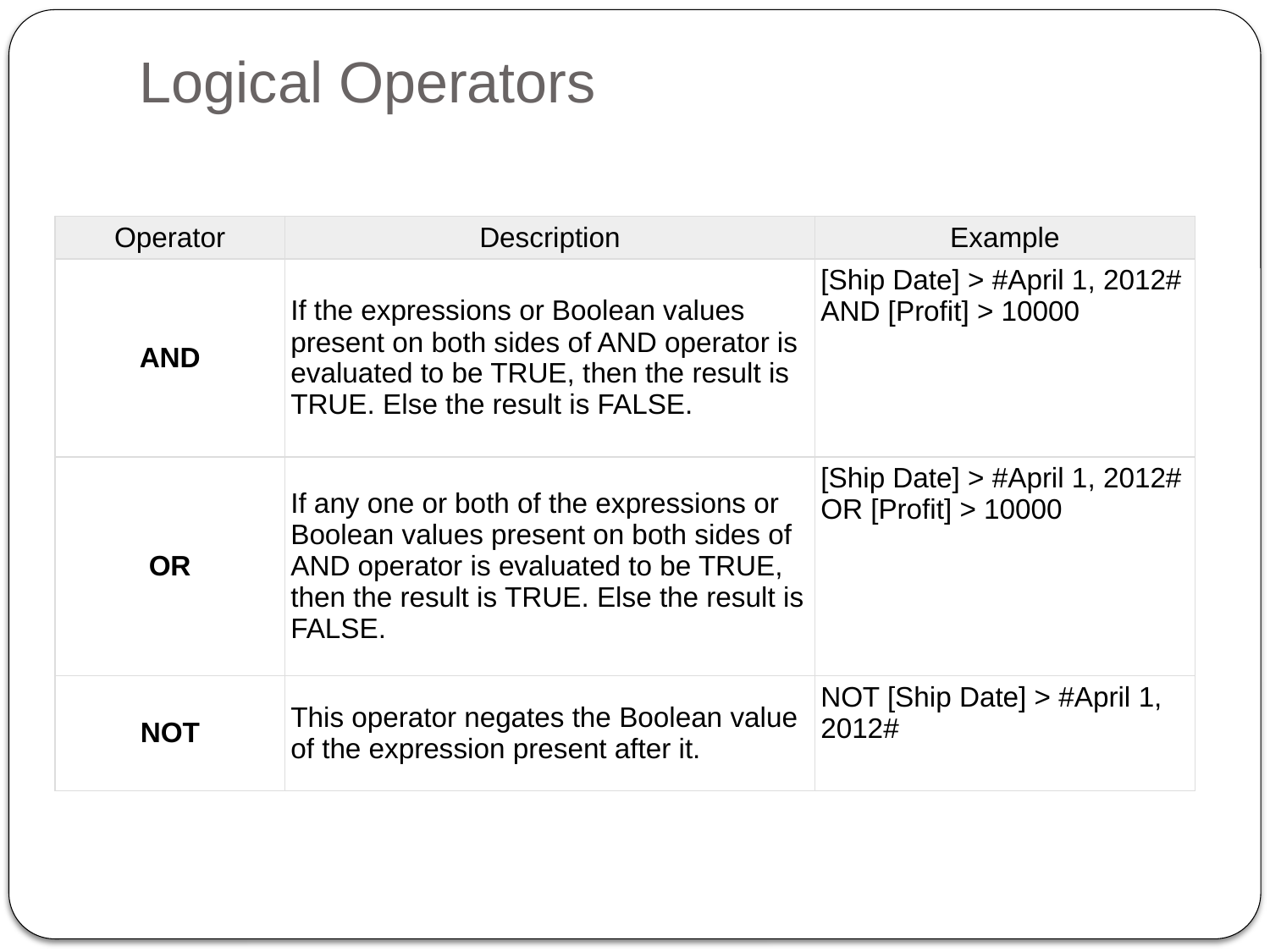

# Logical Operators
| Operator | Description | Example |
| --- | --- | --- |
| AND | If the expressions or Boolean values present on both sides of AND operator is evaluated to be TRUE, then the result is TRUE. Else the result is FALSE. | [Ship Date] > #April 1, 2012# AND [Profit] > 10000 |
| OR | If any one or both of the expressions or Boolean values present on both sides of AND operator is evaluated to be TRUE, then the result is TRUE. Else the result is FALSE. | [Ship Date] > #April 1, 2012# OR [Profit] > 10000 |
| NOT | This operator negates the Boolean value of the expression present after it. | NOT [Ship Date] > #April 1, 2012# |